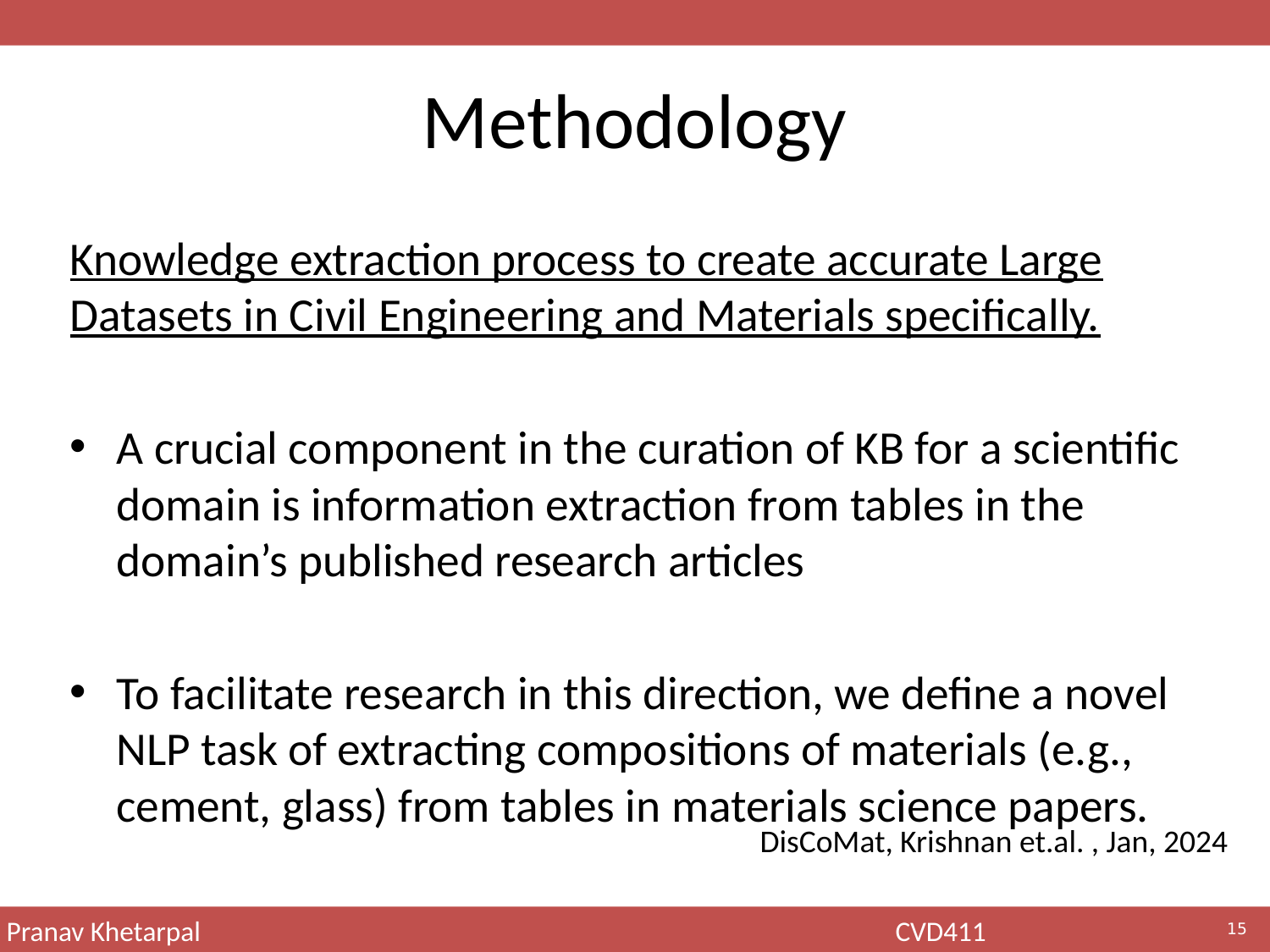

# Methodology
Knowledge extraction process to create accurate Large Datasets in Civil Engineering and Materials specifically.

A crucial component in the curation of KB for a scientific domain is information extraction from tables in the domain’s published research articles

To facilitate research in this direction, we define a novel NLP task of extracting compositions of materials (e.g., cement, glass) from tables in materials science papers.
DisCoMat, Krishnan et.al. , Jan, 2024
15